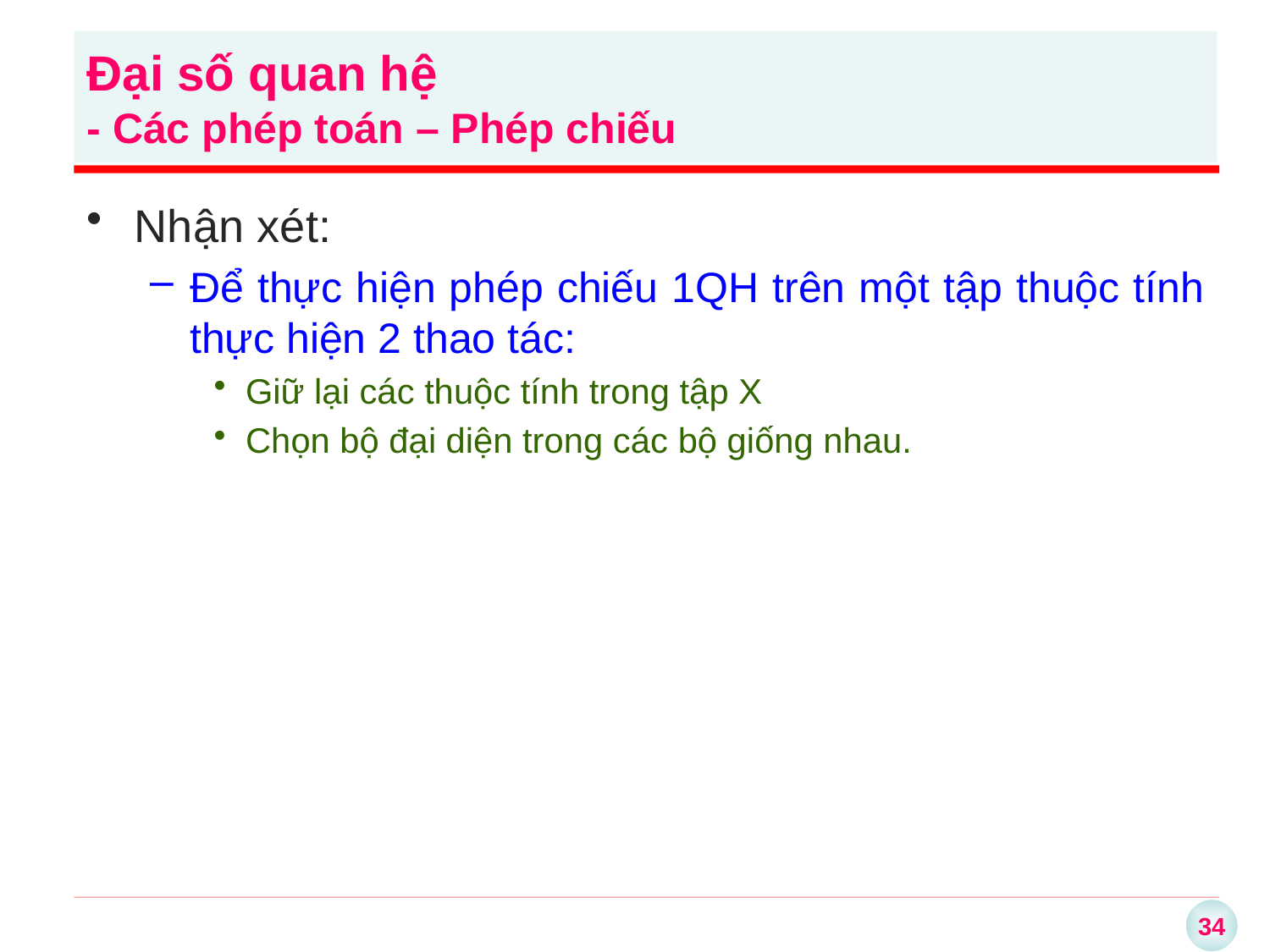

Đại số quan hệ
- Các phép toán – Phép chiếu
Nhận xét:
Để thực hiện phép chiếu 1QH trên một tập thuộc tính thực hiện 2 thao tác:
Giữ lại các thuộc tính trong tập X
Chọn bộ đại diện trong các bộ giống nhau.